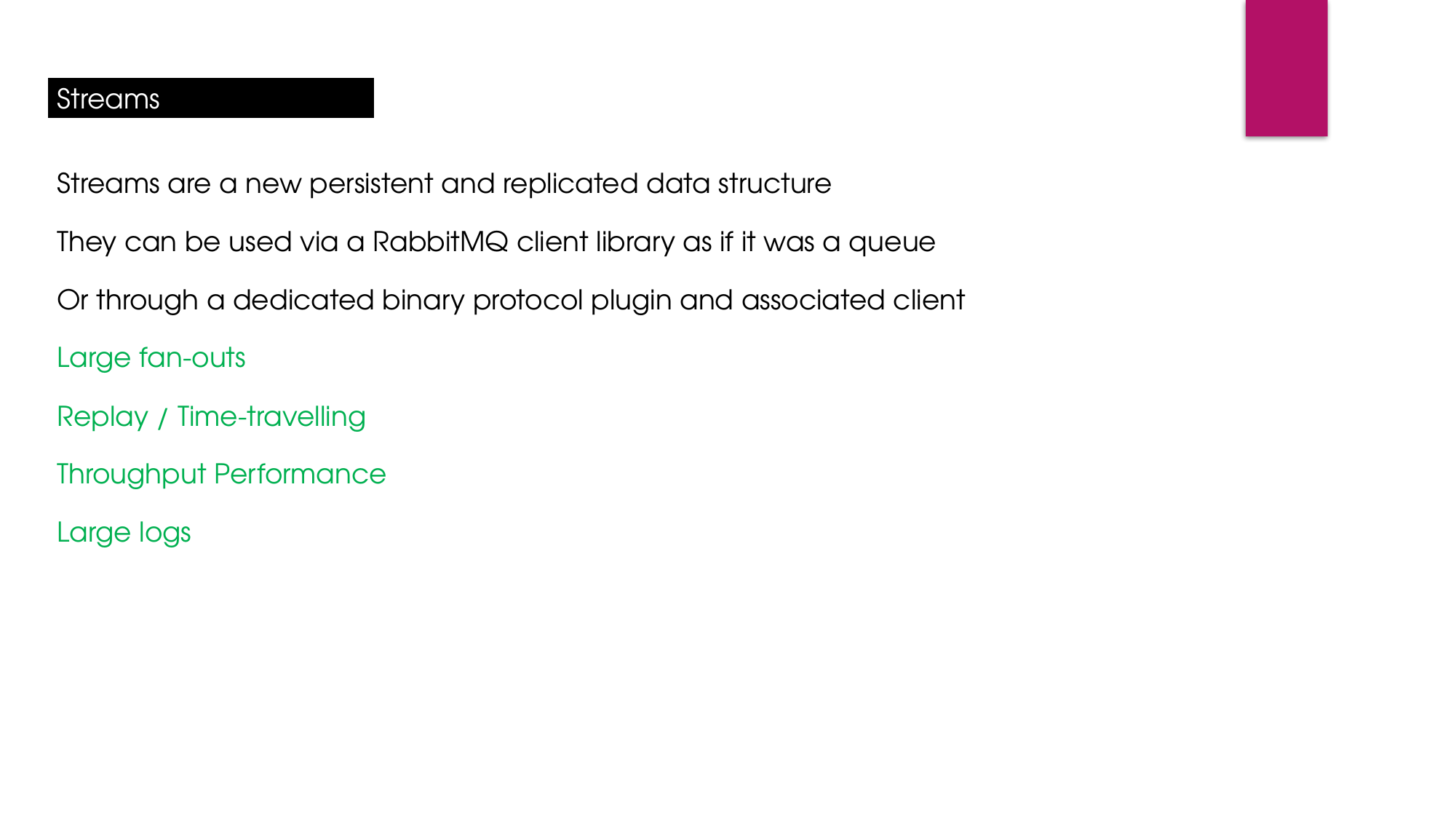

Streams
Streams are a new persistent and replicated data structure
They can be used via a RabbitMQ client library as if it was a queue
Or through a dedicated binary protocol plugin and associated client
Large fan-outs
Replay / Time-travelling
Throughput Performance
Large logs